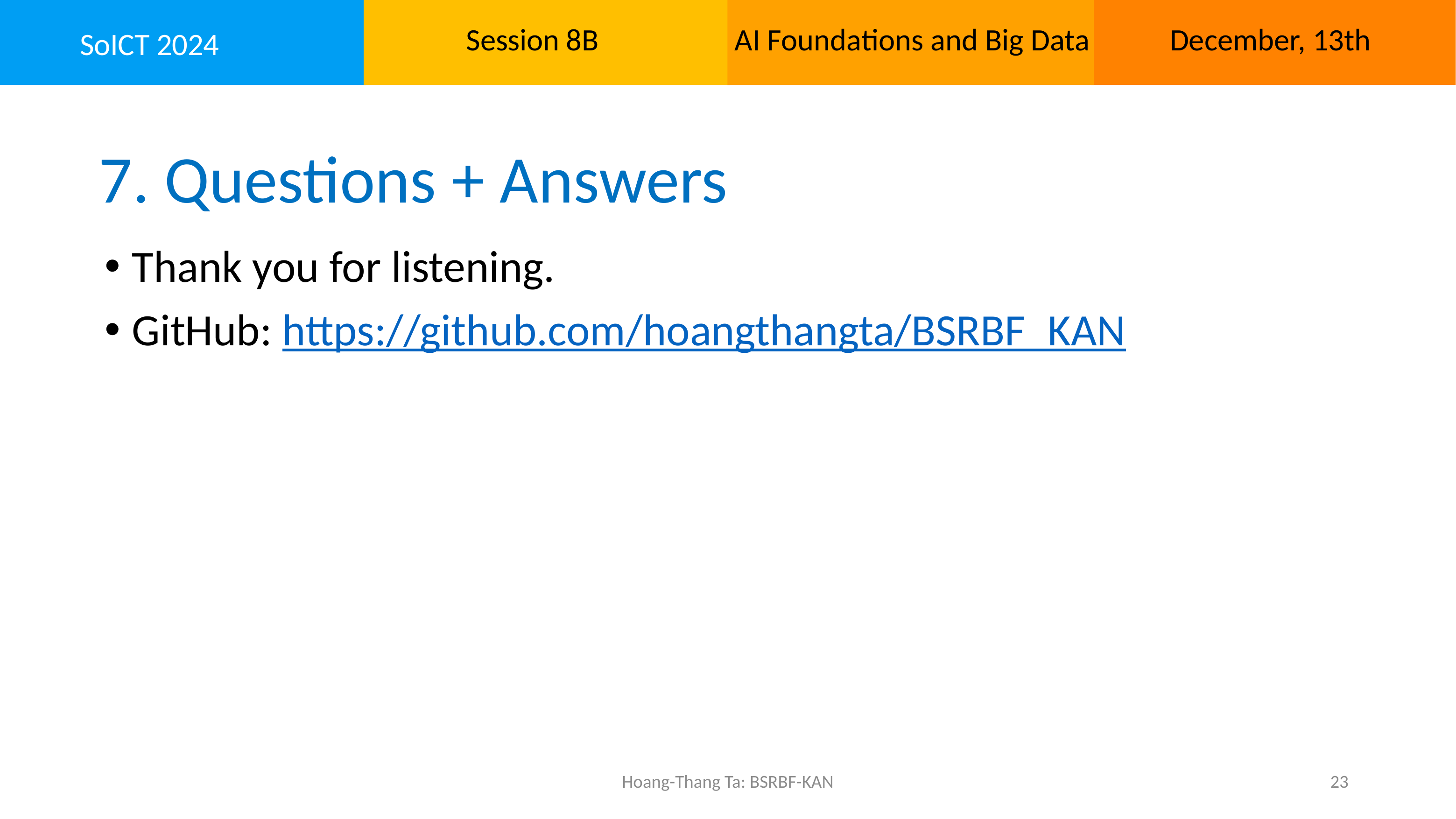

Session 8B
AI Foundations and Big Data
December, 13th
SoICT 2024
# 7. Questions + Answers
Thank you for listening.
GitHub: https://github.com/hoangthangta/BSRBF_KAN

Hoang-Thang Ta: BSRBF-KAN
23